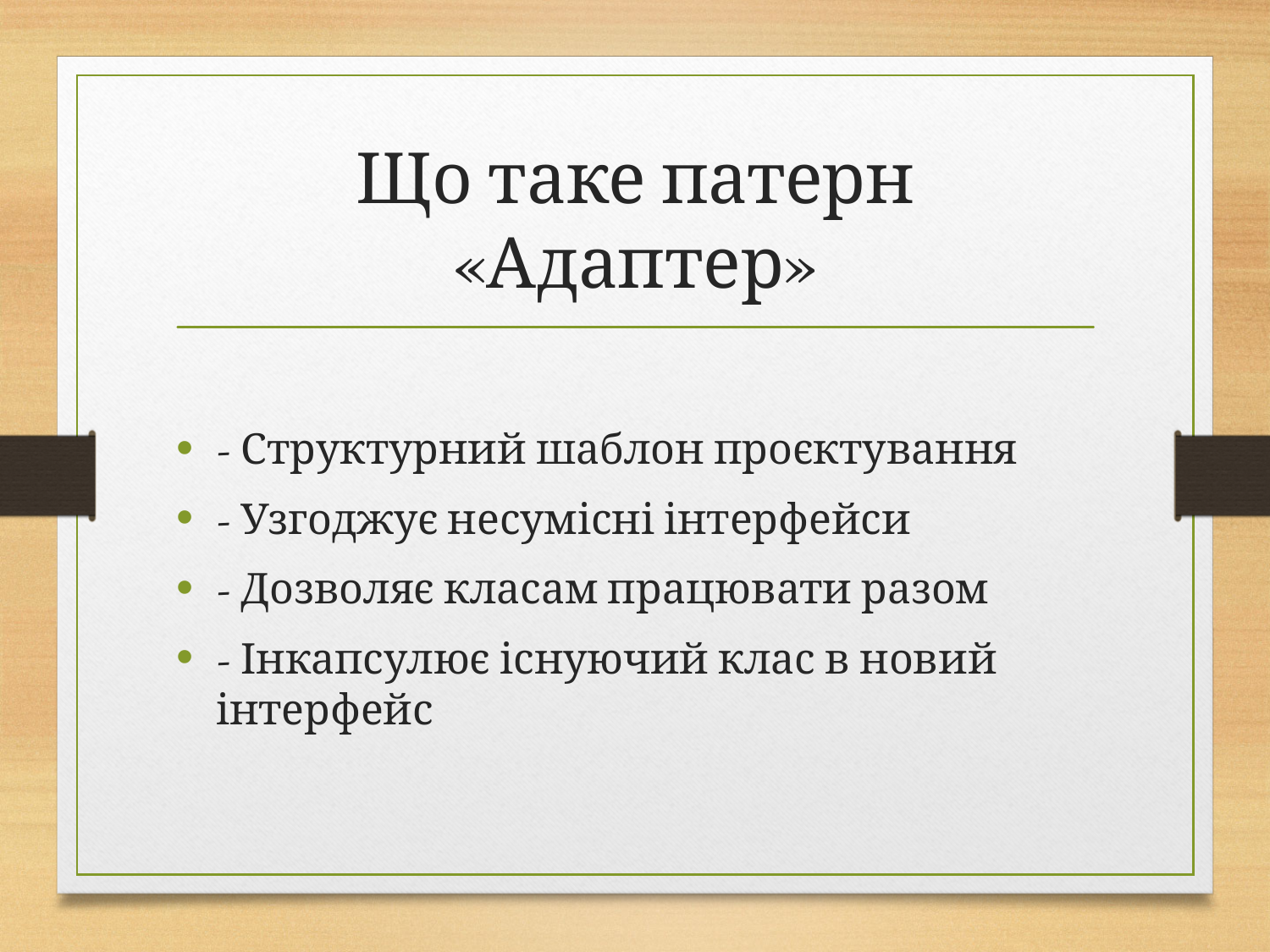

# Що таке патерн «Адаптер»

- Структурний шаблон проєктування
- Узгоджує несумісні інтерфейси
- Дозволяє класам працювати разом
- Інкапсулює існуючий клас в новий інтерфейс